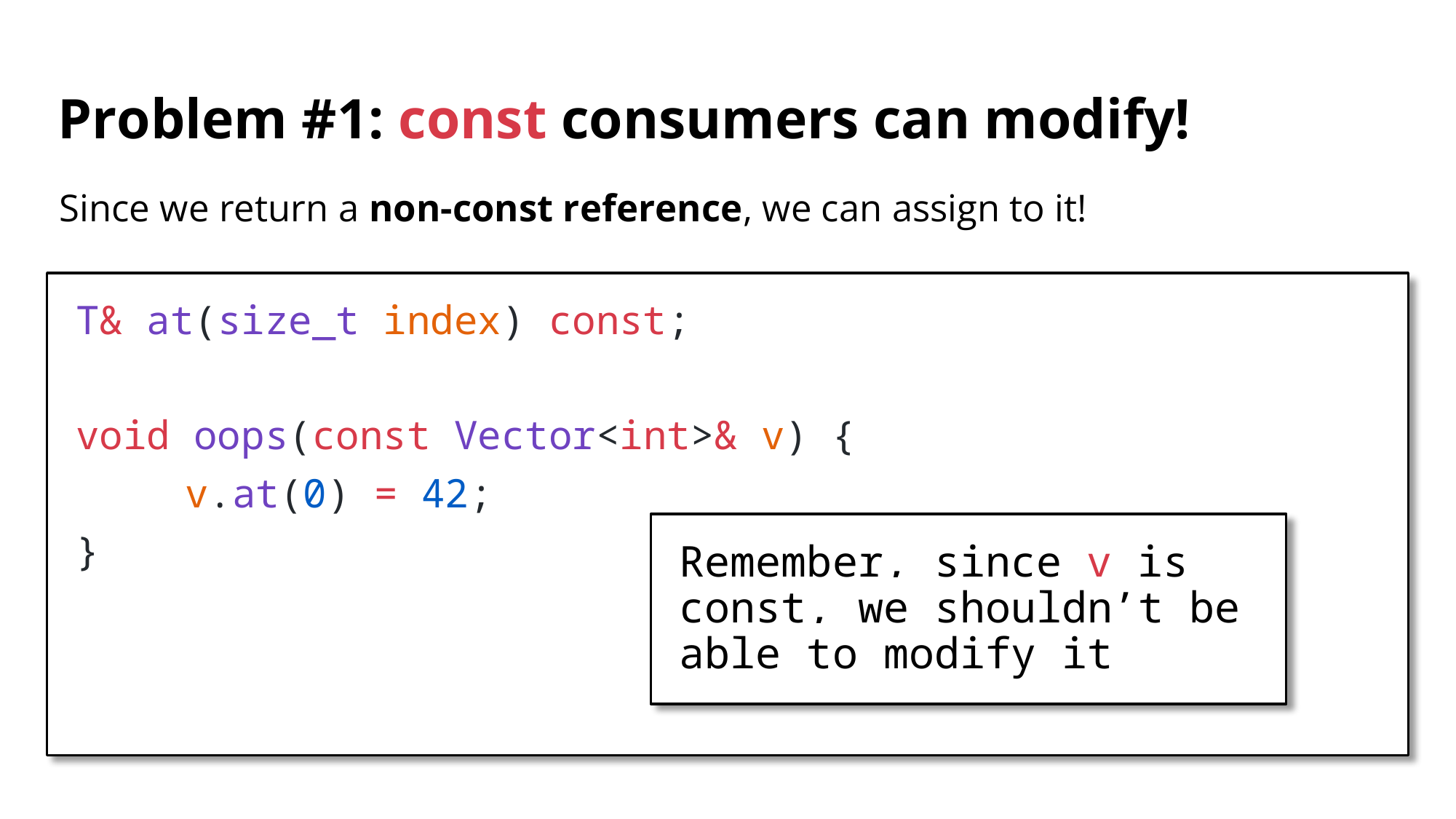

# Problem #1: const consumers can modify!
Since we return a non-const reference, we can assign to it!
T& at(size_t index) const;

void oops(const Vector<int>& v) {
	v.at(0) = 42;
}

Remember, since v is const, we shouldn’t be able to modify it